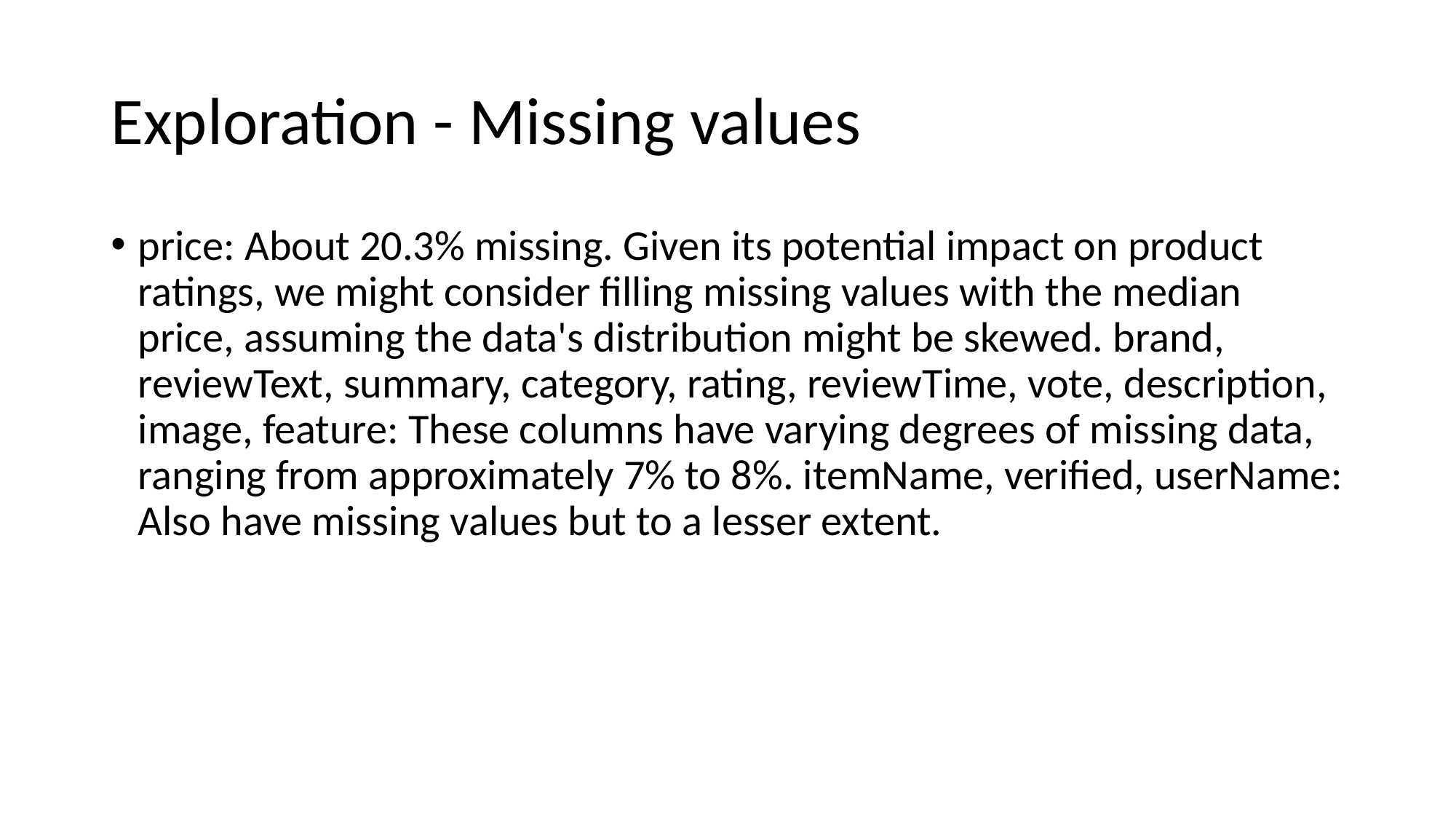

# Exploration - Missing values
price: About 20.3% missing. Given its potential impact on product ratings, we might consider filling missing values with the median price, assuming the data's distribution might be skewed. brand, reviewText, summary, category, rating, reviewTime, vote, description, image, feature: These columns have varying degrees of missing data, ranging from approximately 7% to 8%. itemName, verified, userName: Also have missing values but to a lesser extent.